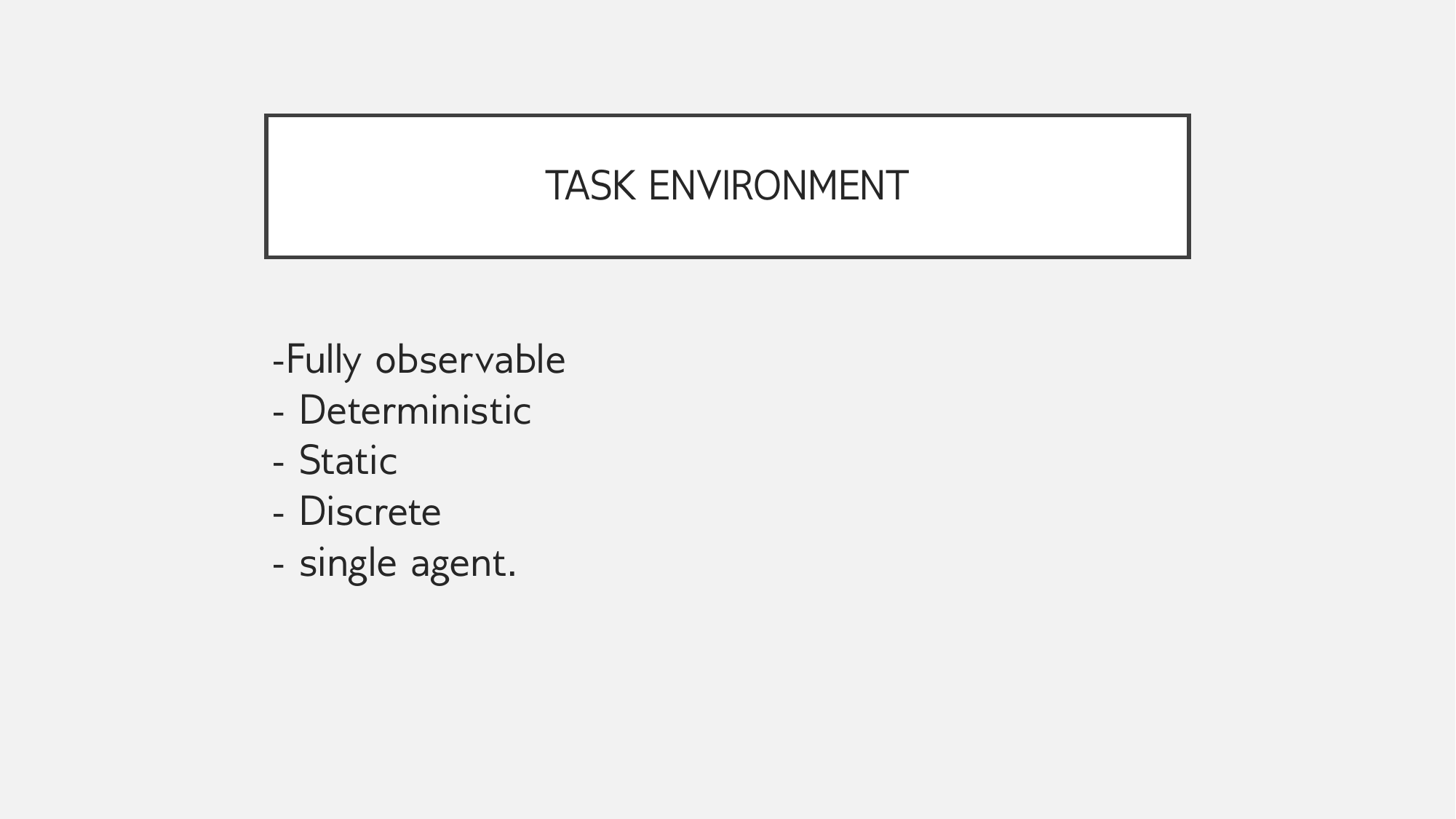

# TASK ENVIRONMENT
-Fully observable
- Deterministic
- Static
- Discrete
- single agent.